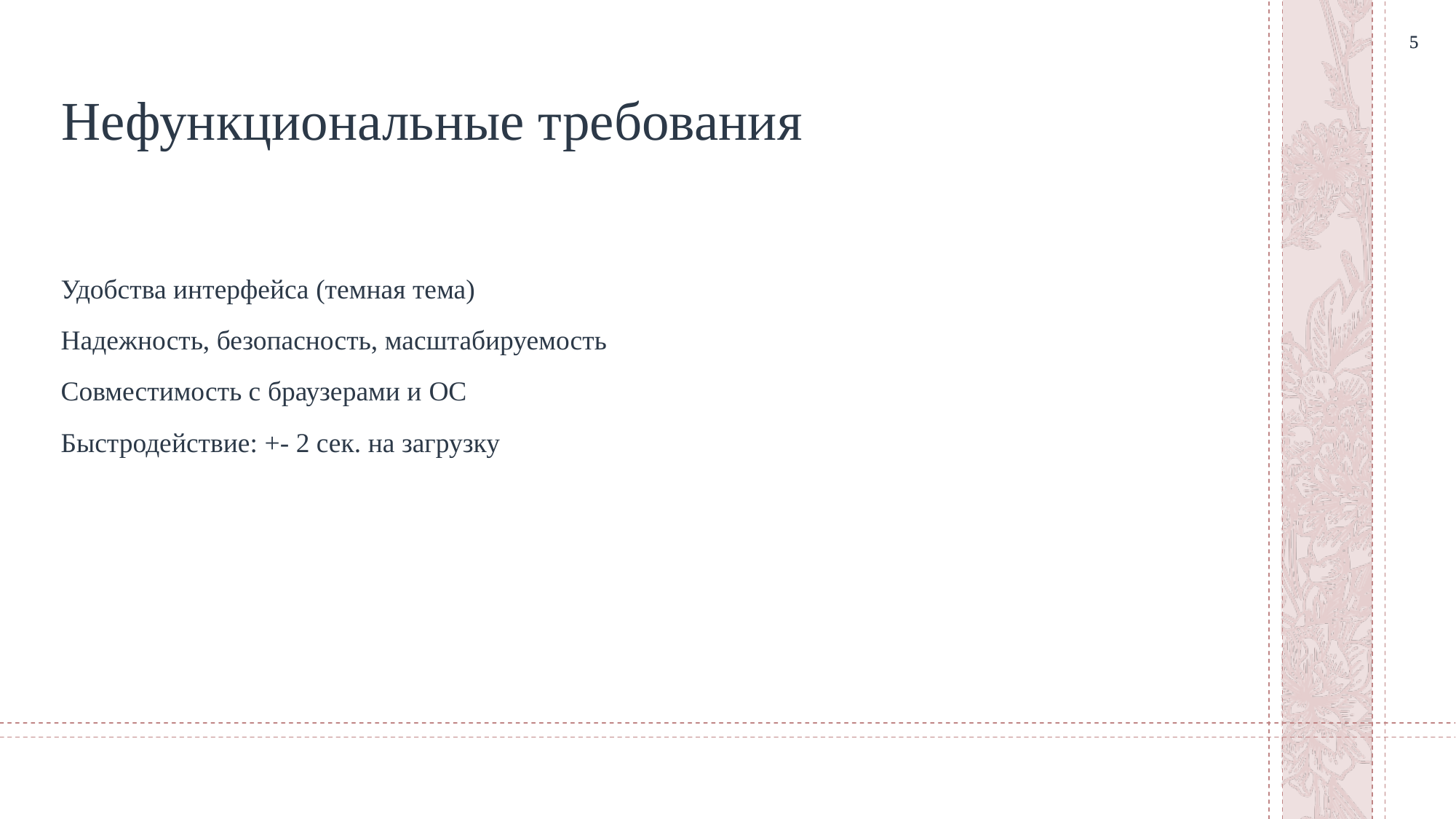

5
5
# Нефункциональные требования
Удобства интерфейса (темная тема)
Надежность, безопасность, масштабируемость
Совместимость с браузерами и OC
Быстродействие: +- 2 сек. на загрузку